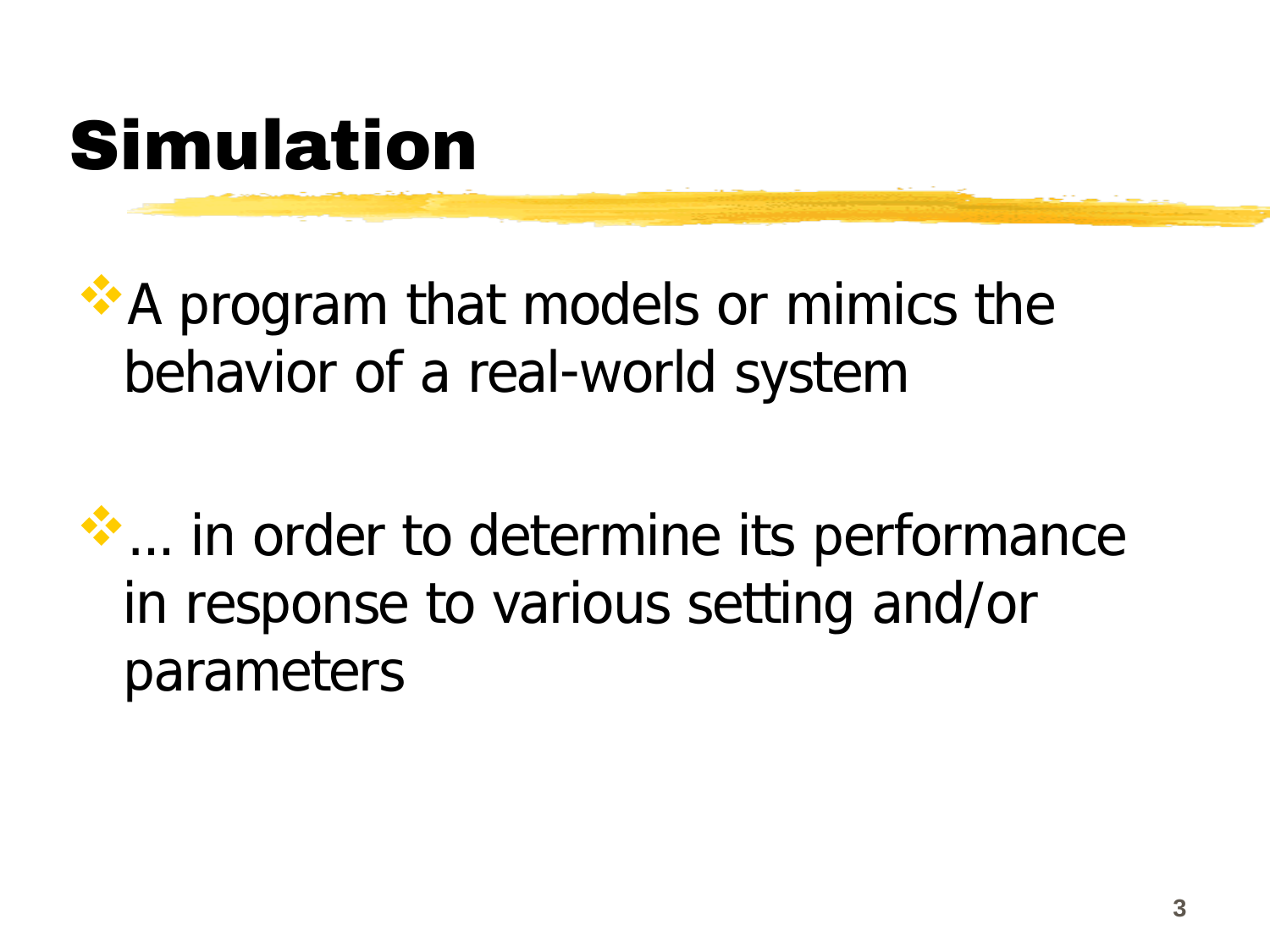

# Simulation
A program that models or mimics the behavior of a real-world system

… in order to determine its performance in response to various setting and/or parameters
3